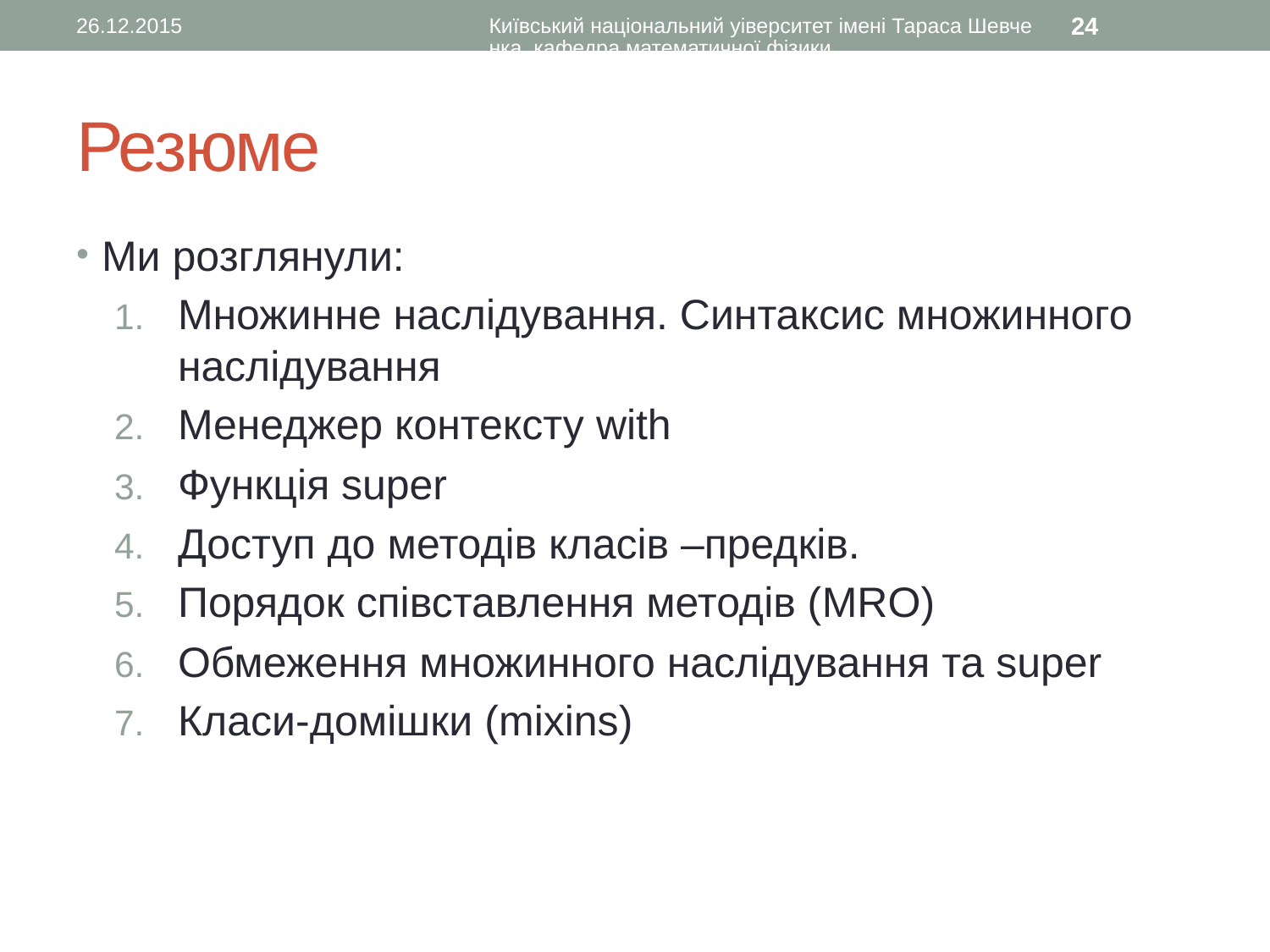

26.12.2015
Київський національний уіверситет імені Тараса Шевченка, кафедра математичної фізики
24
# Резюме
Ми розглянули:
Множинне наслідування. Синтаксис множинного наслідування
Менеджер контексту with
Функція super
Доступ до методів класів –предків.
Порядок співставлення методів (MRO)
Обмеження множинного наслідування та super
Класи-домішки (mixins)